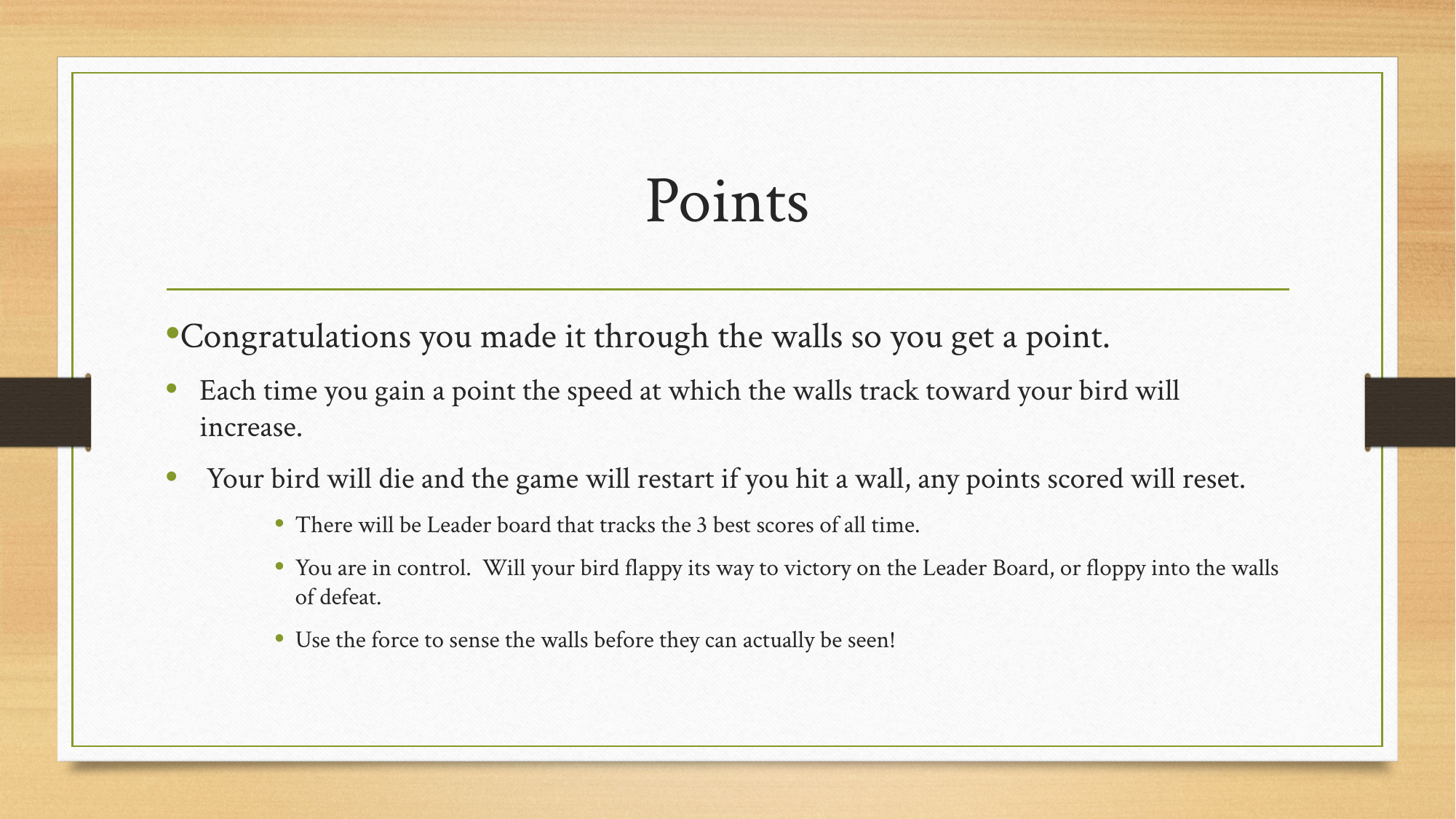

# Points
Congratulations you made it through the walls so you get a point.
Each time you gain a point the speed at which the walls track toward your bird will increase.
 Your bird will die and the game will restart if you hit a wall, any points scored will reset.
There will be Leader board that tracks the 3 best scores of all time.
You are in control.  Will your bird flappy its way to victory on the Leader Board, or floppy into the walls of defeat.
Use the force to sense the walls before they can actually be seen!